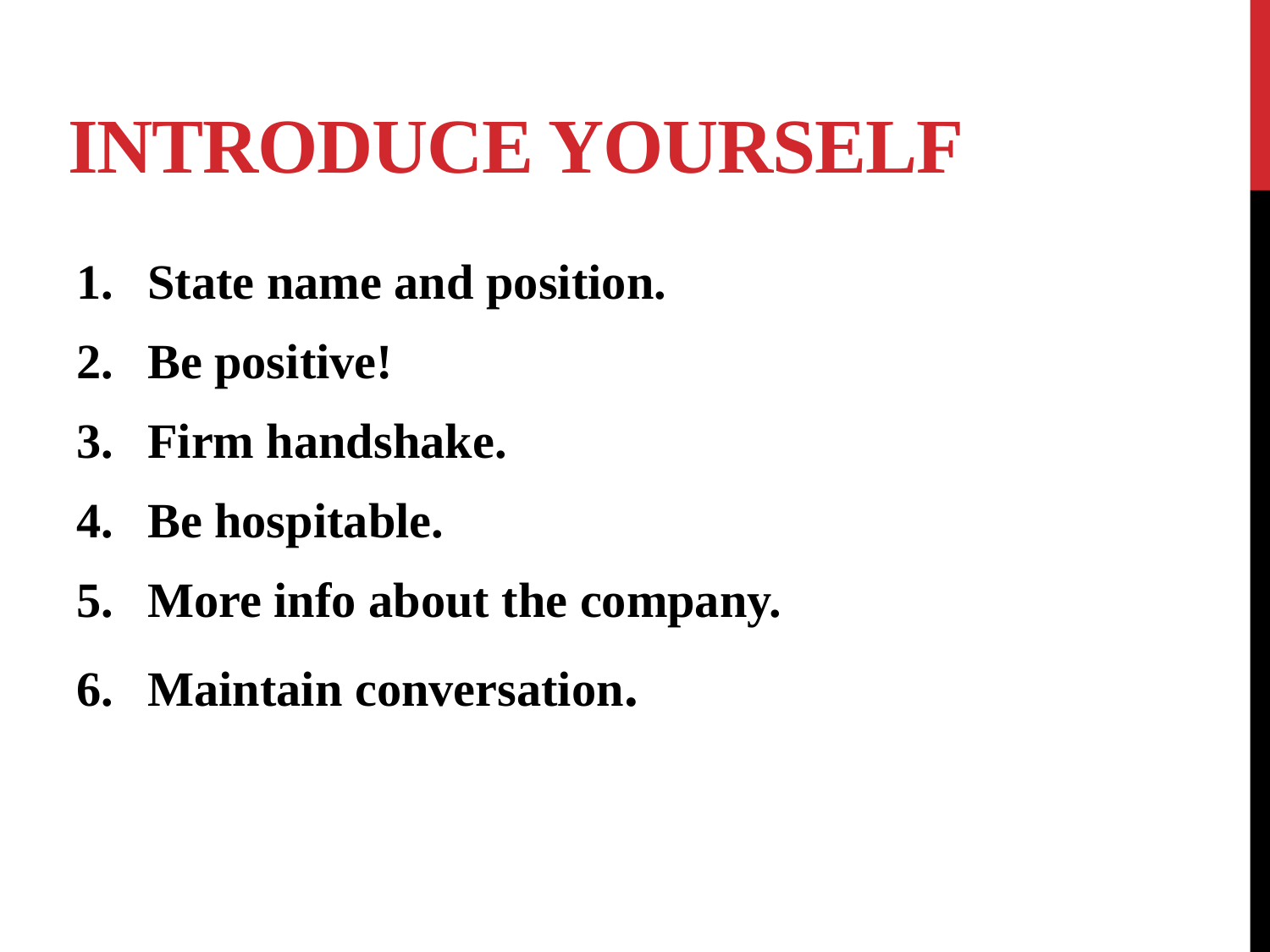

# INTRODUCE YOURSELF
State name and position.
Be positive!
Firm handshake.
Be hospitable.
More info about the company.
Maintain conversation.